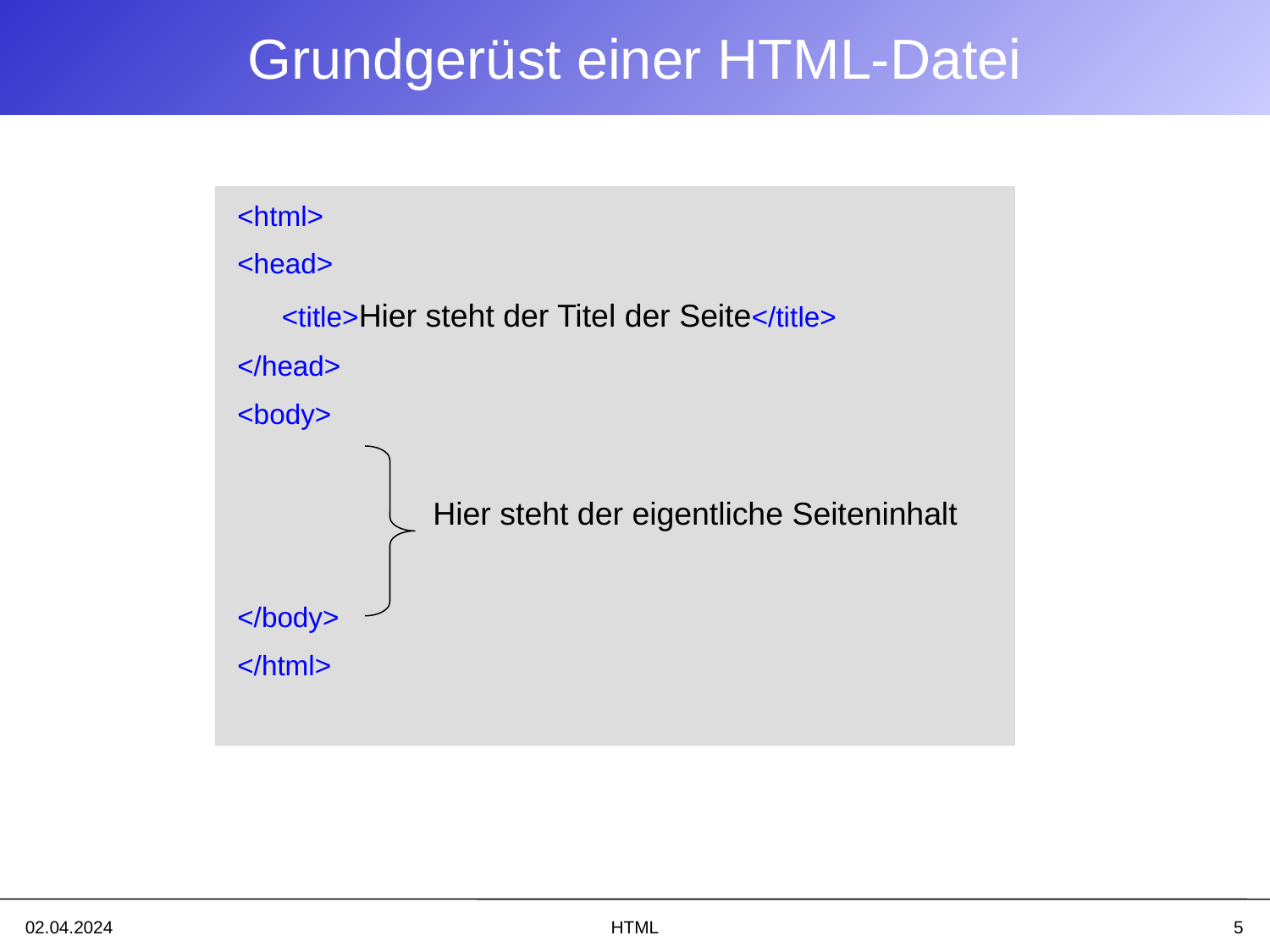

# Grundgerüst einer HTML-Datei

<html>
<head>
     <title>Hier steht der Titel der Seite</title>
</head>
<body>

                      Hier steht der eigentliche Seiteninhalt

</body>
</html>

02.04.2024
HTML
5